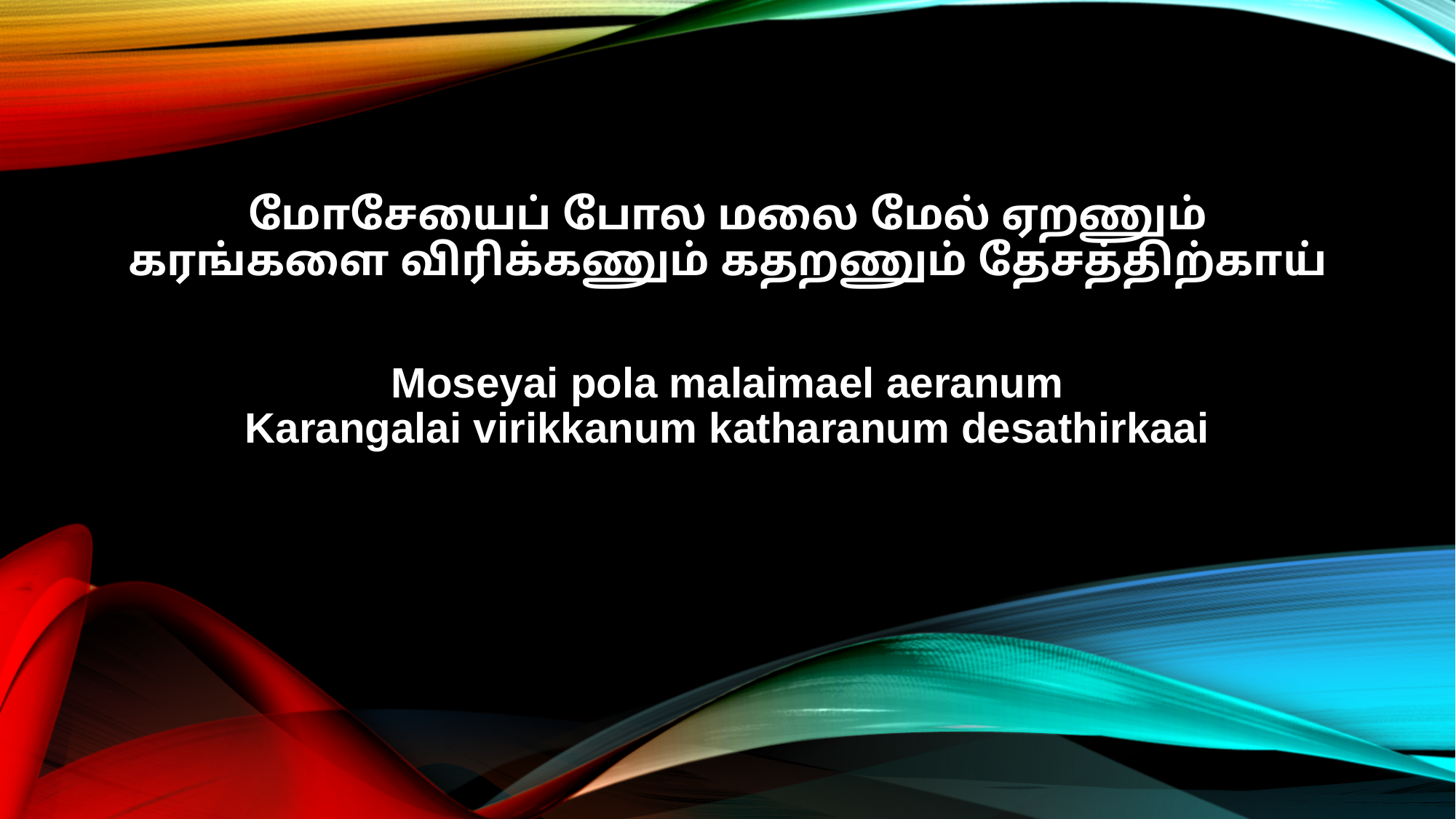

மோசேயைப் போல மலை மேல் ஏறணும்
கரங்களை விரிக்கணும் கதறணும் தேசத்திற்காய்

Moseyai pola malaimael aeranum
Karangalai virikkanum katharanum desathirkaai